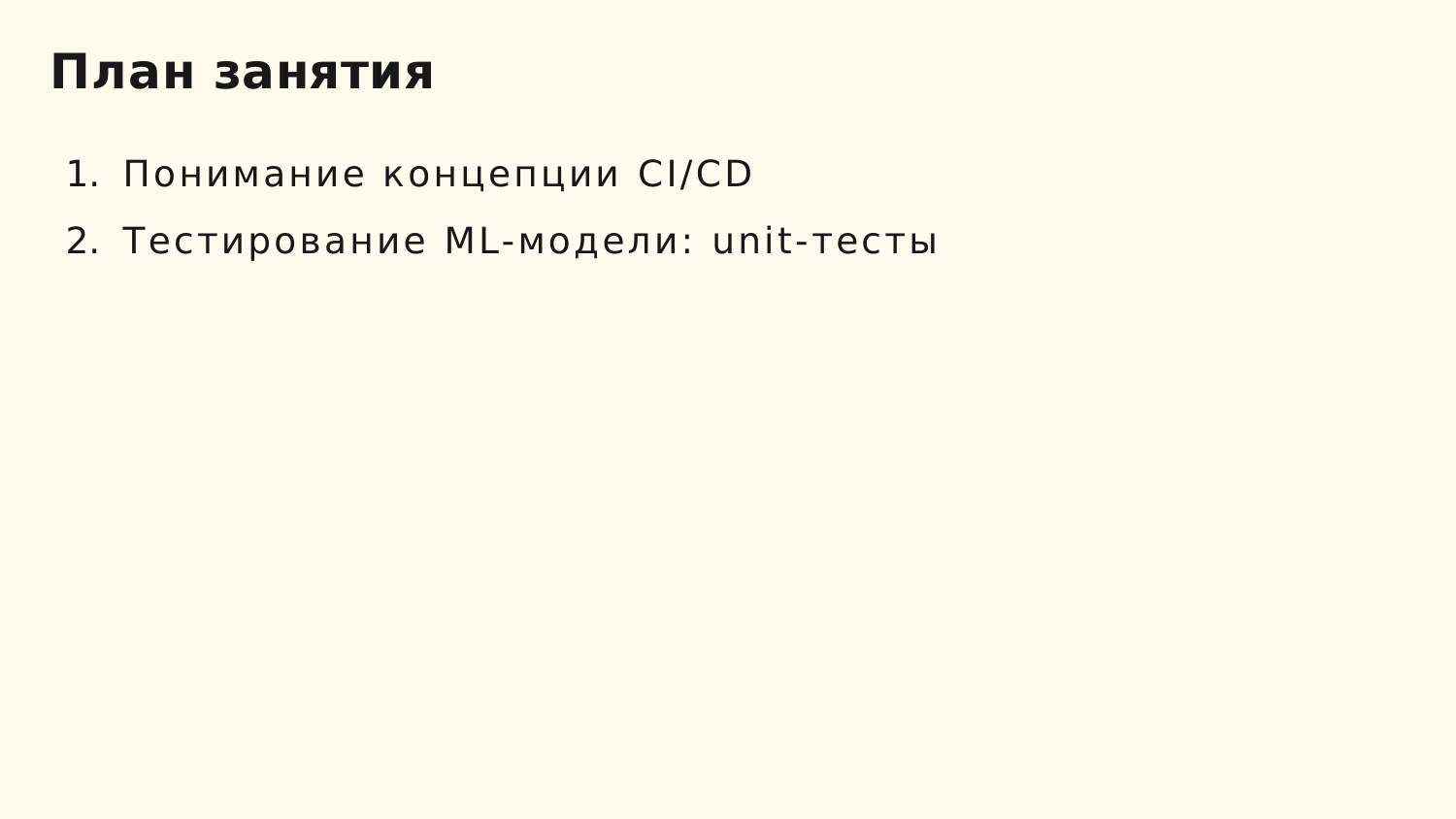

# План занятия
Понимание концепции CI/CD
Тестирование ML-модели: unit-тесты